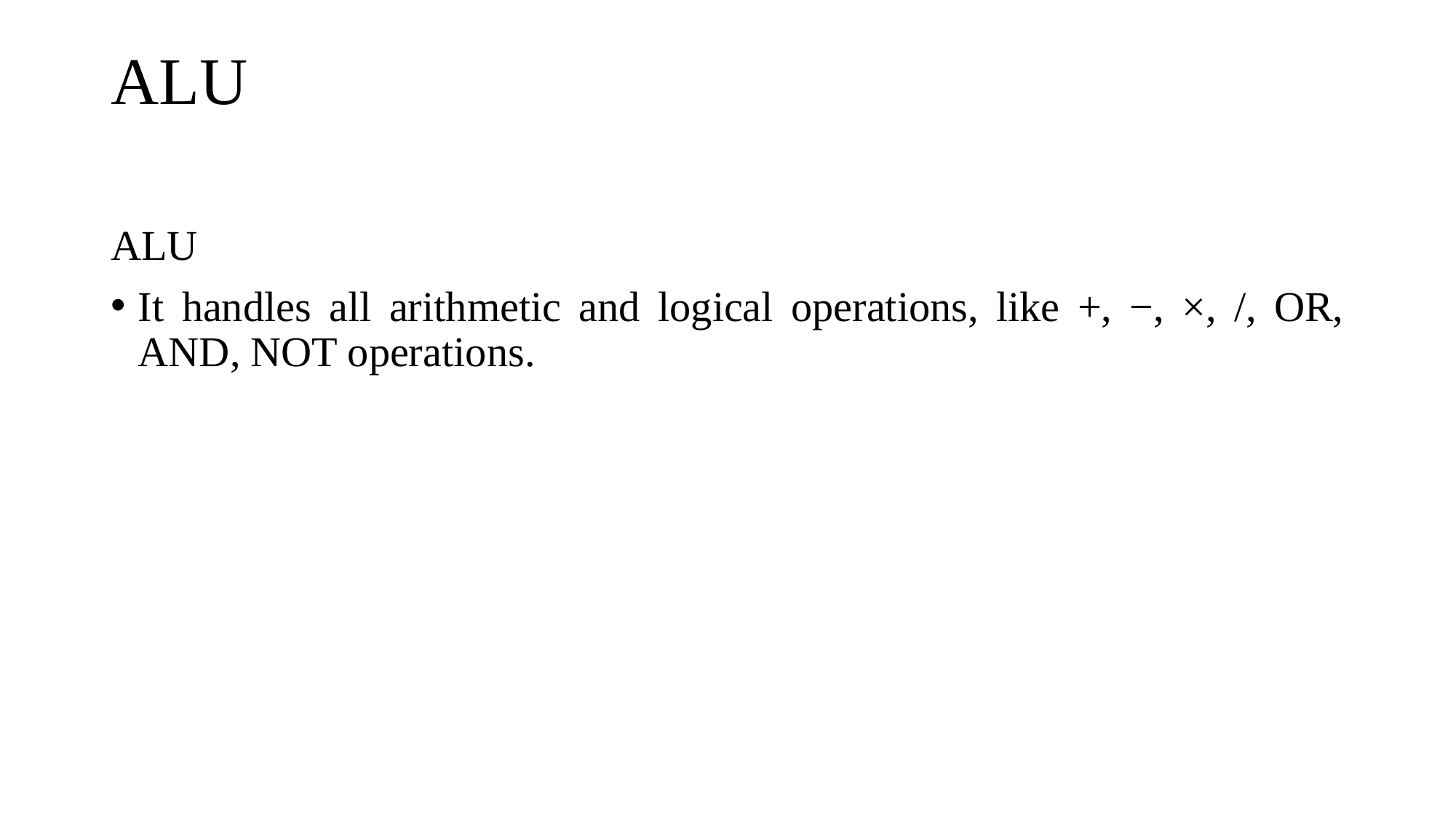

# ALU
ALU
It handles all arithmetic and logical operations, like +, −, ×, /, OR, AND, NOT operations.